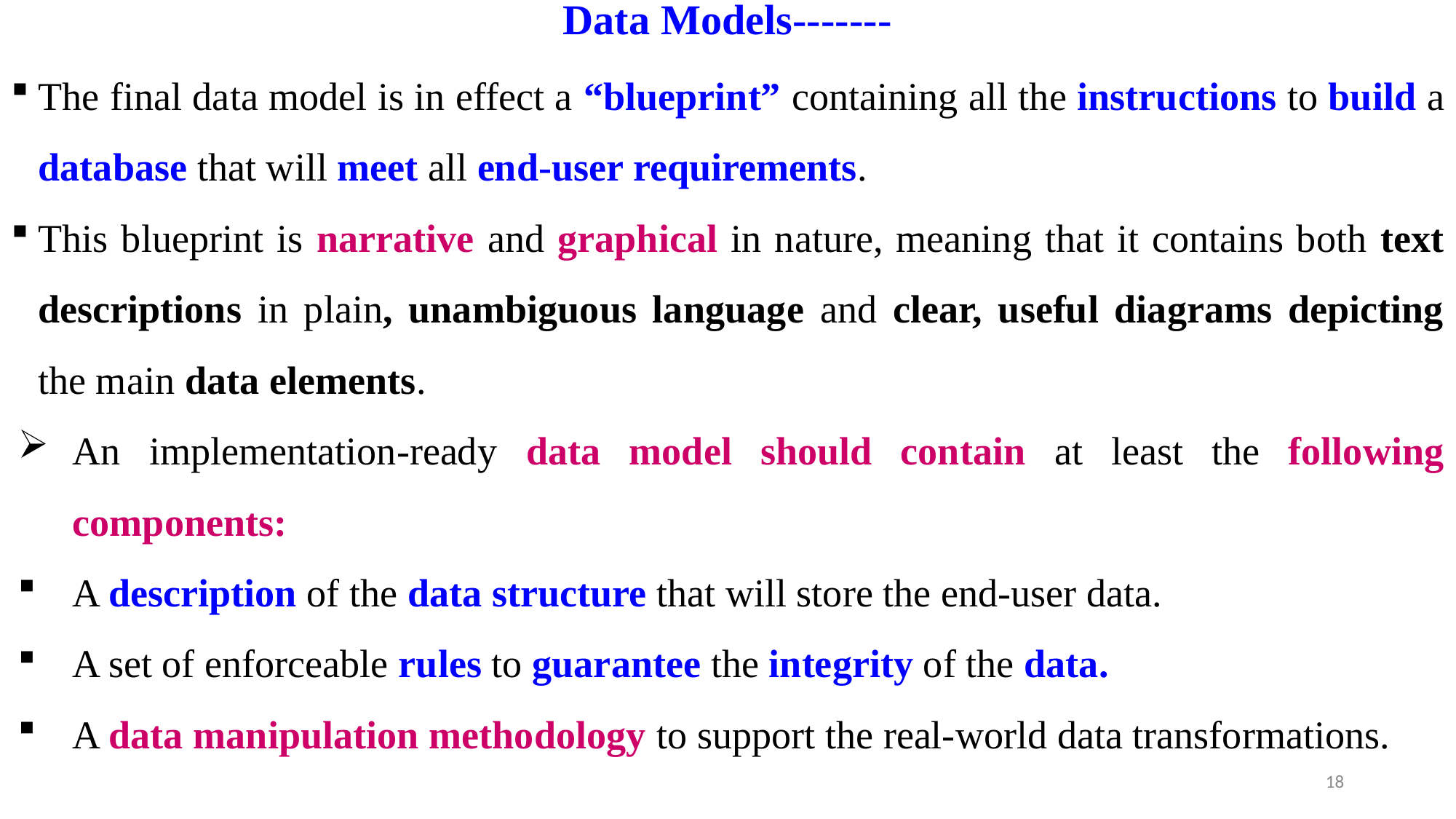

# Data Models-------
The final data model is in effect a “blueprint” containing all the instructions to build a database that will meet all end-user requirements.
This blueprint is narrative and graphical in nature, meaning that it contains both text descriptions in plain, unambiguous language and clear, useful diagrams depicting the main data elements.
An implementation-ready data model should contain at least the following components:
A description of the data structure that will store the end-user data.
A set of enforceable rules to guarantee the integrity of the data.
A data manipulation methodology to support the real-world data transformations.
18